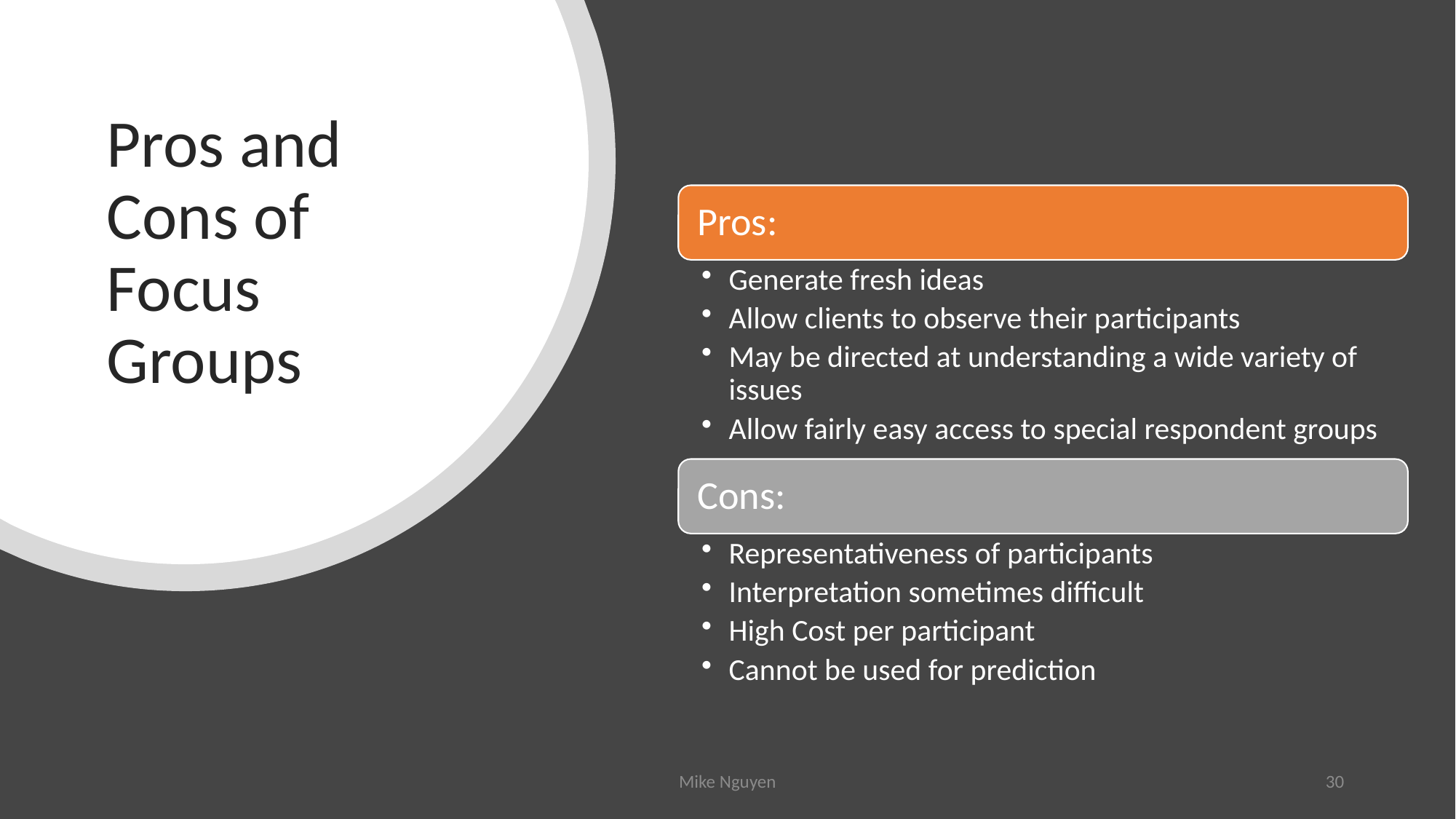

# Pros and Cons of Focus Groups
Pros:
Generate fresh ideas
Allow clients to observe their participants
May be directed at understanding a wide variety of issues
Allow fairly easy access to special respondent groups
Cons:
Representativeness of participants
Interpretation sometimes difficult
High Cost per participant
Cannot be used for prediction
Mike Nguyen
30